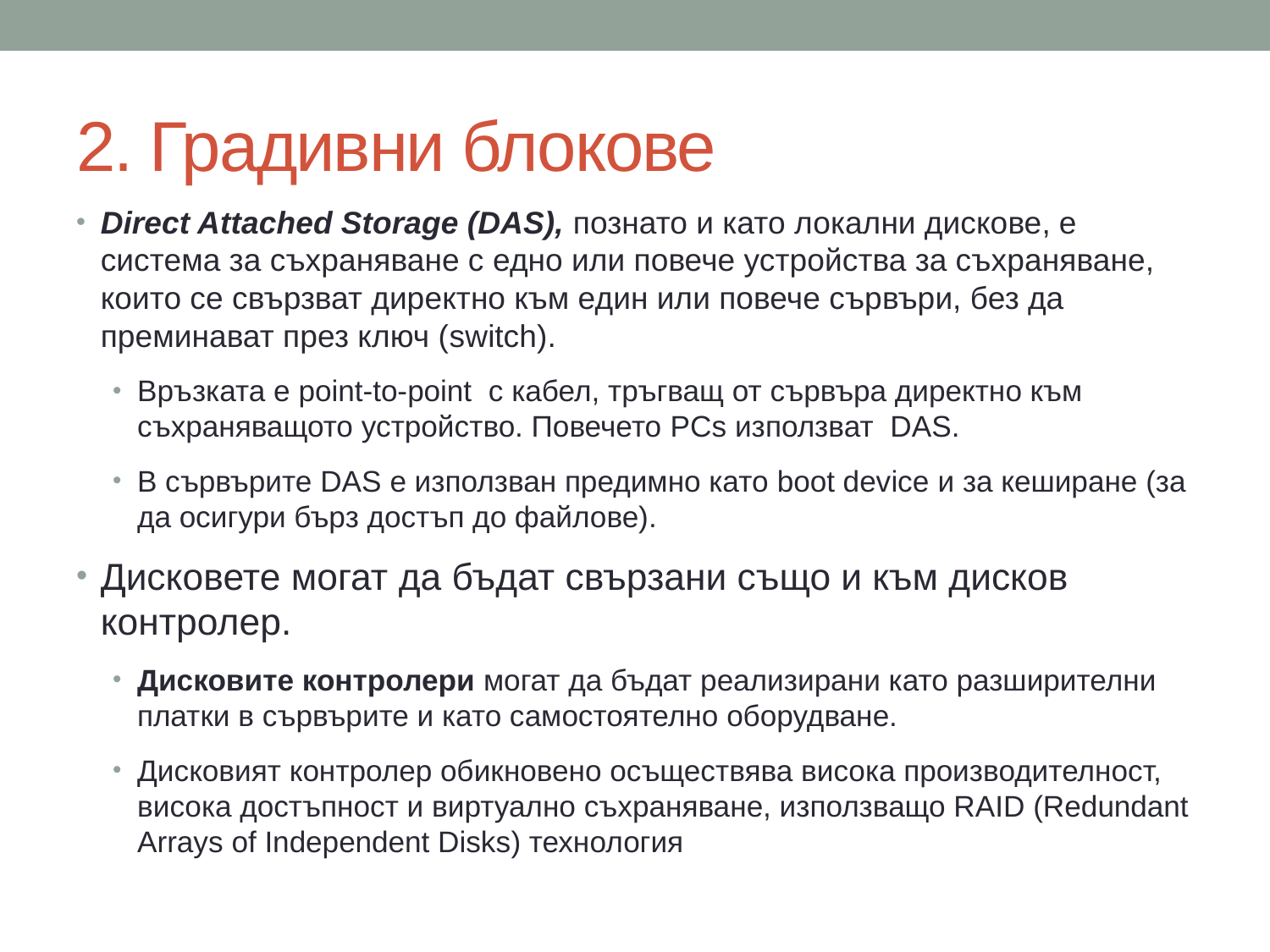

# 2. Градивни блокове
Direct Attached Storage (DAS), познато и като локални дискове, е система за съхраняване с едно или повече устройства за съхраняване, които се свързват директно към един или повече сървъри, без да преминават през ключ (switch).
Връзката е point-to-point  с кабел, тръгващ от сървъра директно към съхраняващото устройство. Повечето PCs използват  DAS.
В сървърите DAS е използван предимно като boot device и за кеширане (за да осигури бърз достъп до файлове).
Дисковете могат да бъдат свързани също и към дисков контролер.
Дисковите контролери могат да бъдат реализирани като разширителни платки в сървърите и като самостоятелно оборудване.
Дисковият контролер обикновено осъществява висока производителност, висока достъпност и виртуално съхраняване, използващо RAID (Redundant Arrays of Independent Disks) технология